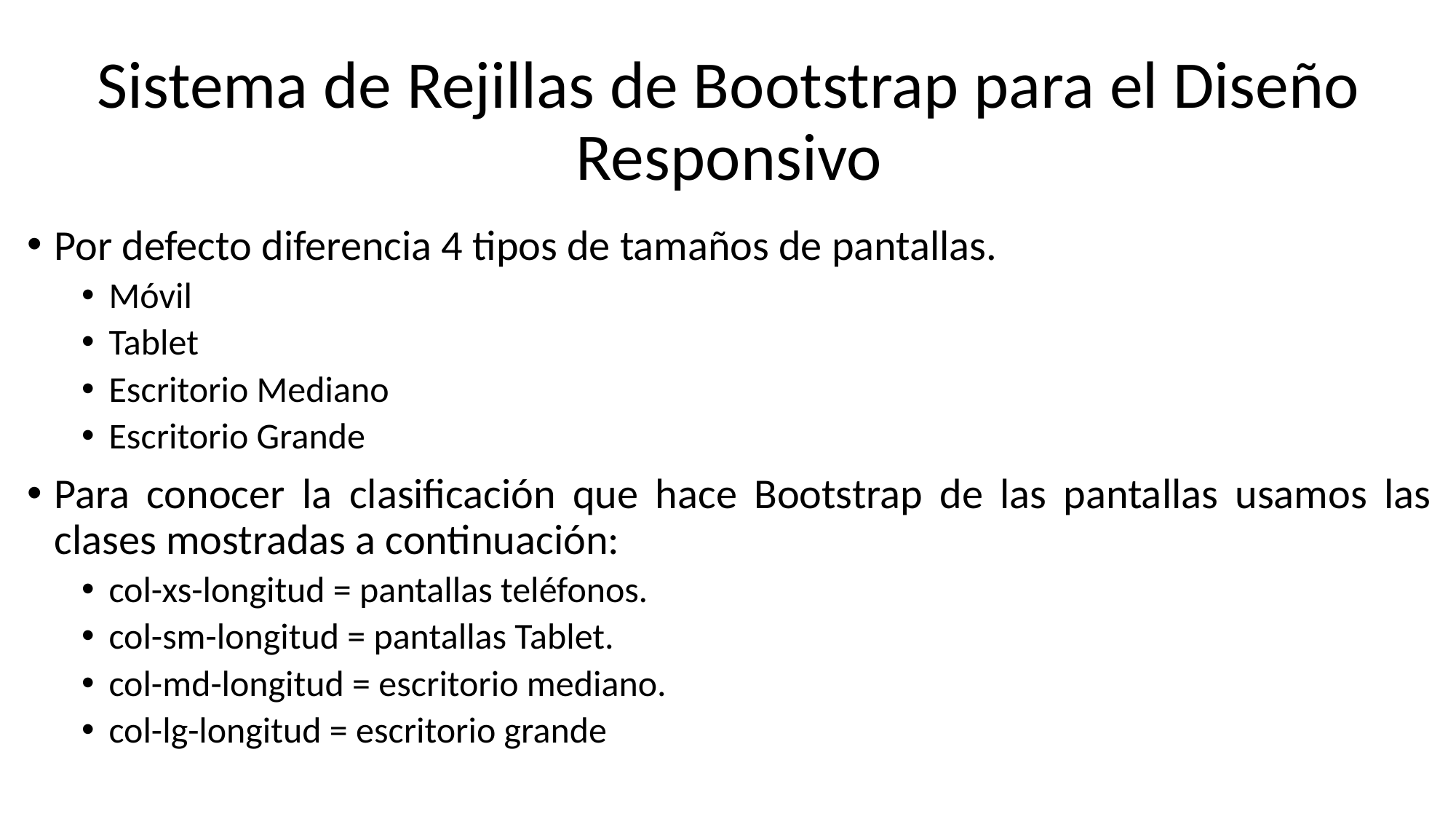

# Sistema de Rejillas de Bootstrap para el Diseño Responsivo
Por defecto diferencia 4 tipos de tamaños de pantallas.
Móvil
Tablet
Escritorio Mediano
Escritorio Grande
Para conocer la clasificación que hace Bootstrap de las pantallas usamos las clases mostradas a continuación:
col-xs-longitud = pantallas teléfonos.
col-sm-longitud = pantallas Tablet.
col-md-longitud = escritorio mediano.
col-lg-longitud = escritorio grande